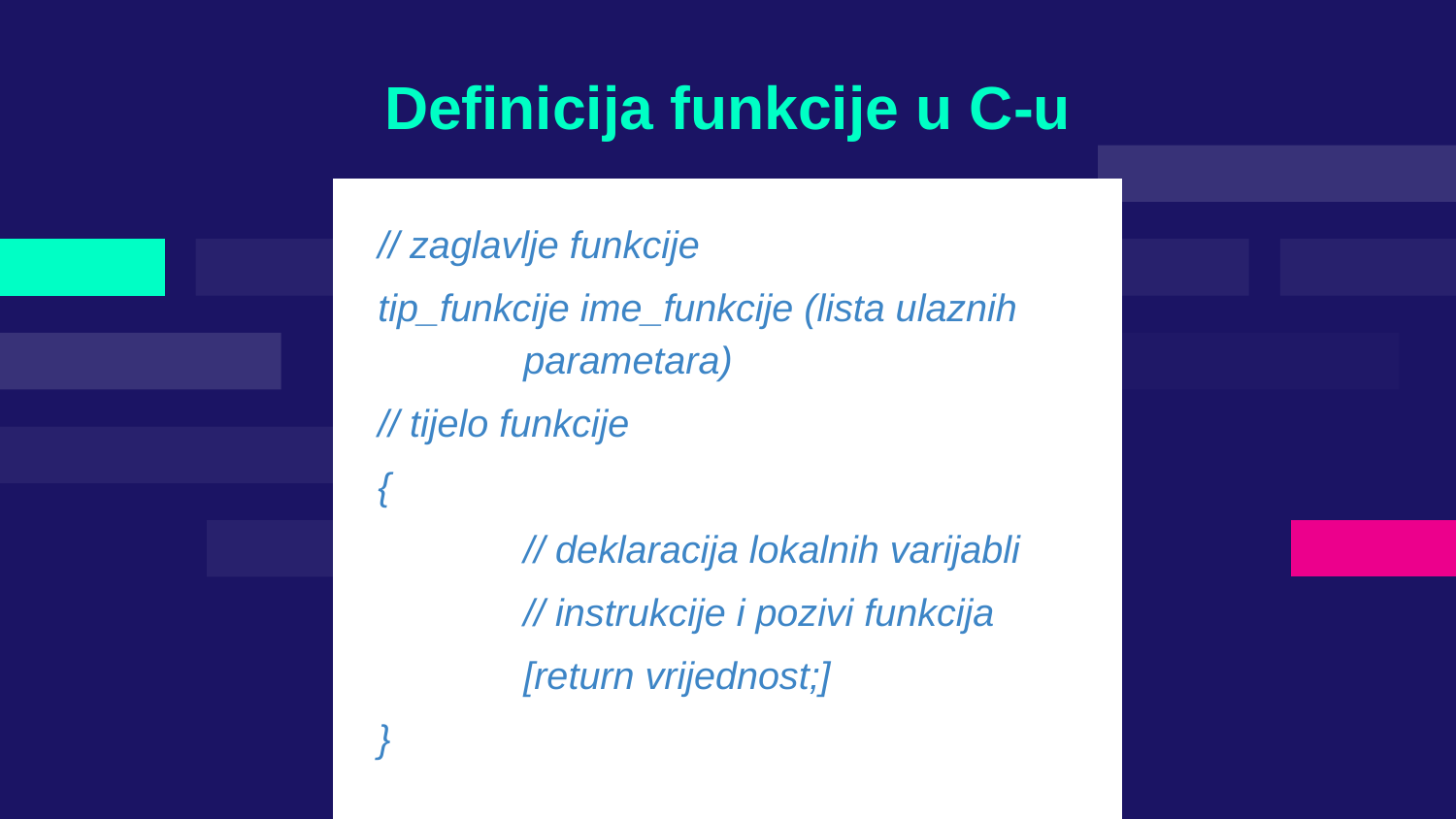

# Definicija funkcije u C-u
// zaglavlje funkcije
tip_funkcije ime_funkcije (lista ulaznih
	parametara)
// tijelo funkcije
{
	// deklaracija lokalnih varijabli
	// instrukcije i pozivi funkcija
	[return vrijednost;]
}